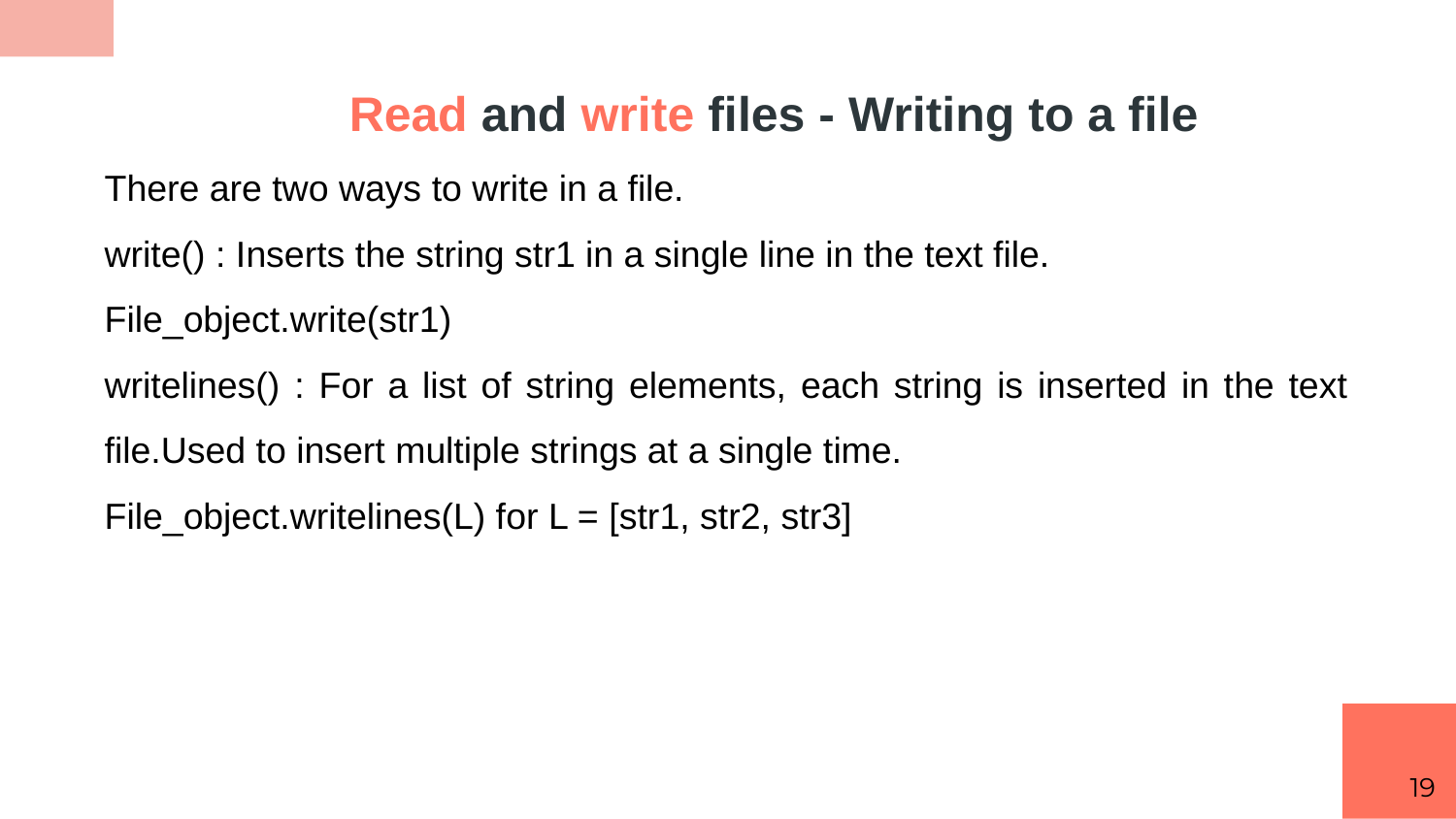

Read and write files - Writing to a file
There are two ways to write in a file.
write() : Inserts the string str1 in a single line in the text file.
File_object.write(str1)
writelines() : For a list of string elements, each string is inserted in the text file.Used to insert multiple strings at a single time.
File_object.writelines(L) for L = [str1, str2, str3]
19